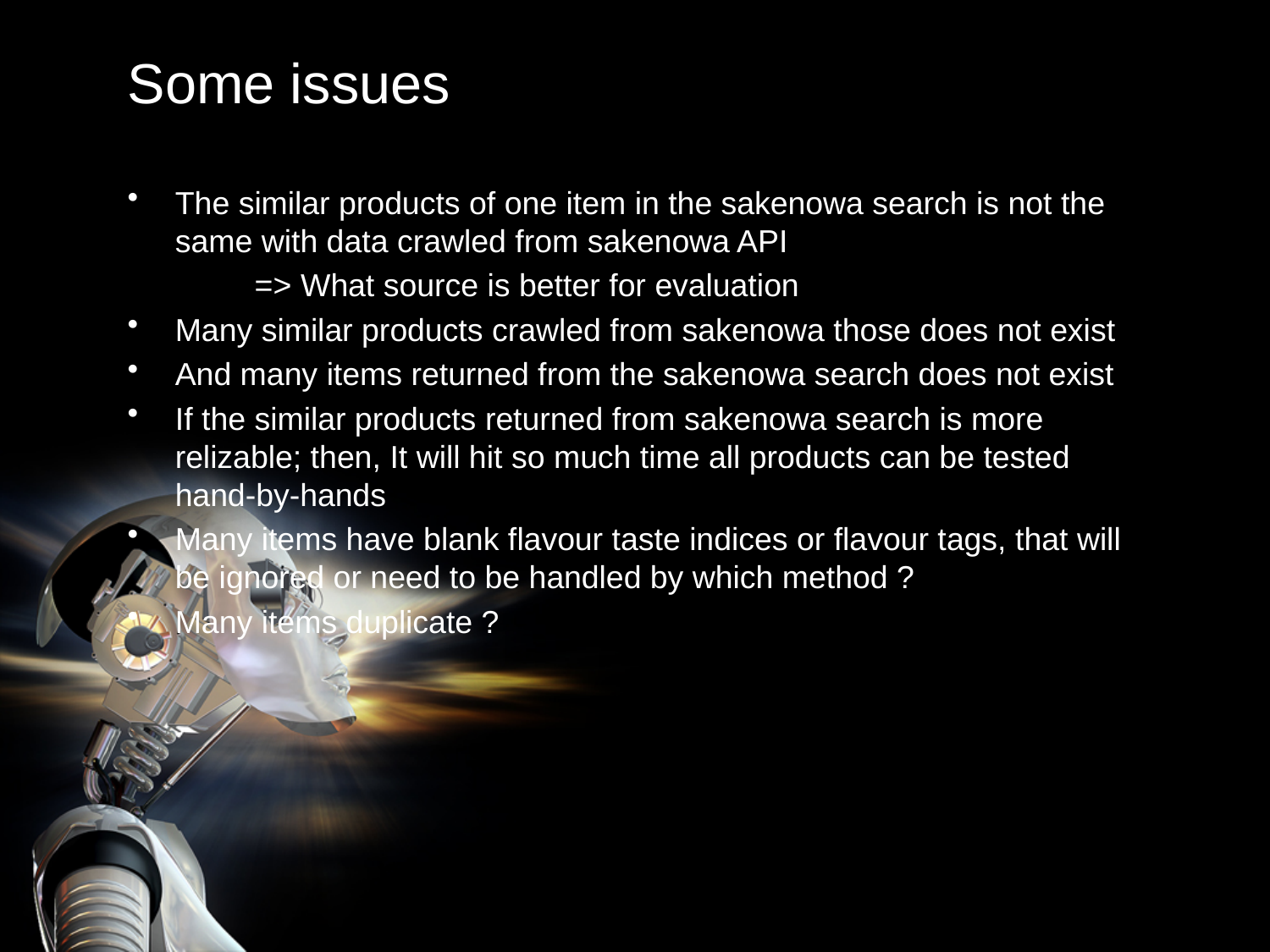

# Some issues
The similar products of one item in the sakenowa search is not the same with data crawled from sakenowa API
	=> What source is better for evaluation
Many similar products crawled from sakenowa those does not exist
And many items returned from the sakenowa search does not exist
If the similar products returned from sakenowa search is more relizable; then, It will hit so much time all products can be tested hand-by-hands
Many items have blank flavour taste indices or flavour tags, that will be ignored or need to be handled by which method ?
Many items duplicate ?